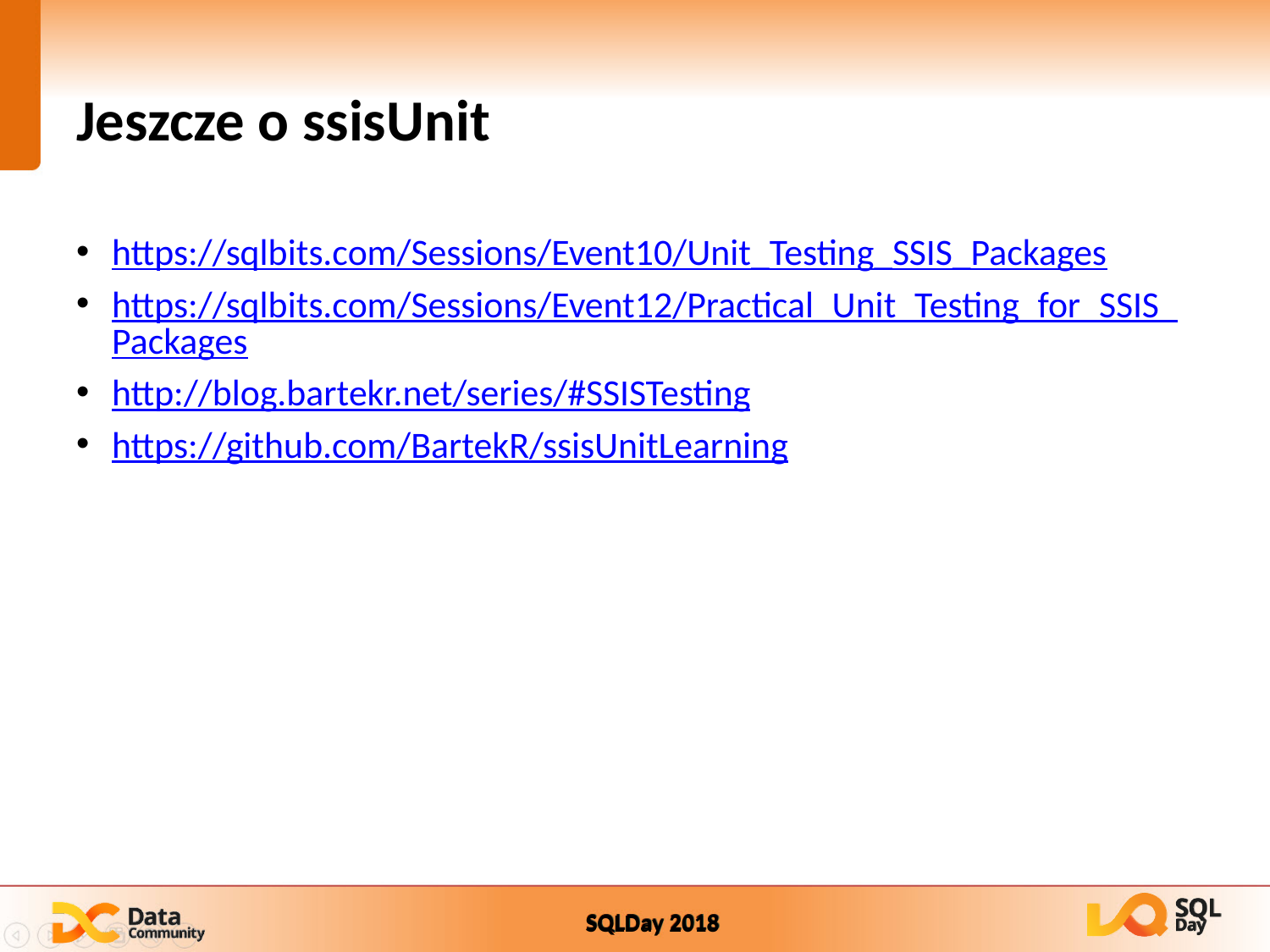

# Jeszcze o ssisUnit
https://sqlbits.com/Sessions/Event10/Unit_Testing_SSIS_Packages
https://sqlbits.com/Sessions/Event12/Practical_Unit_Testing_for_SSIS_Packages
http://blog.bartekr.net/series/#SSISTesting
https://github.com/BartekR/ssisUnitLearning